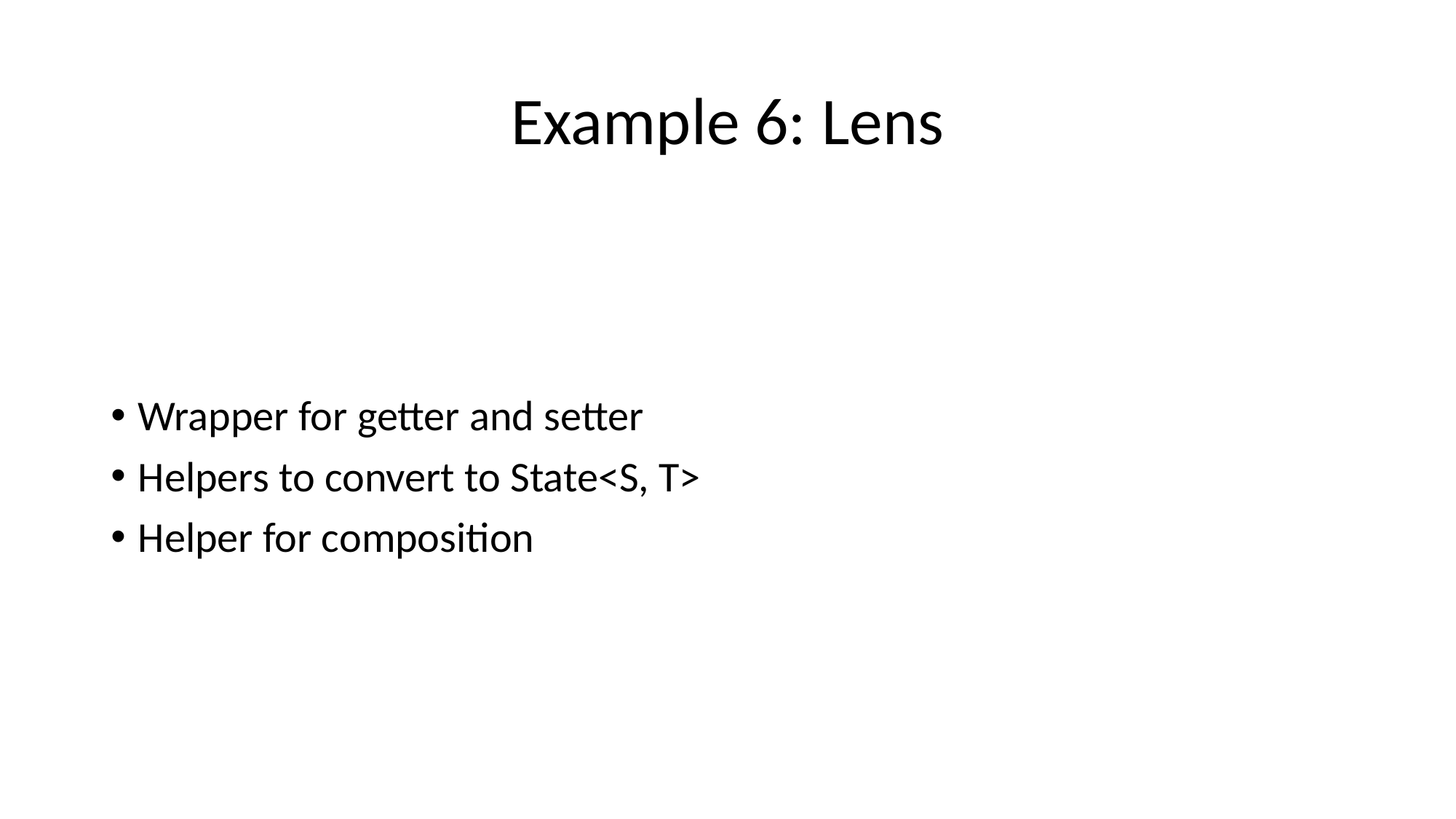

# Example 6: Lens
Wrapper for getter and setter
Helpers to convert to State<S, T>
Helper for composition